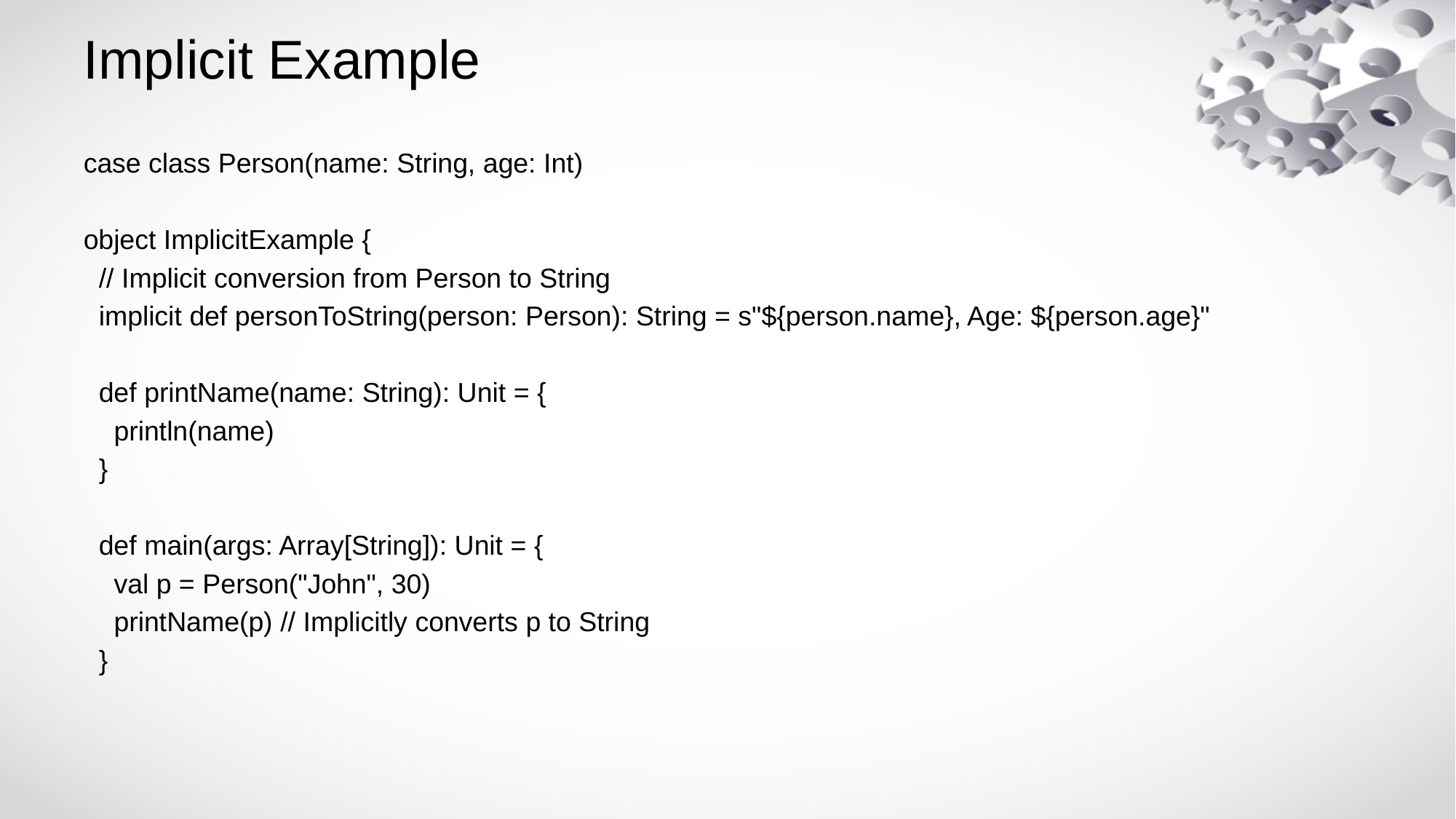

# Implicit Example
case class Person(name: String, age: Int)

object ImplicitExample {
  // Implicit conversion from Person to String
  implicit def personToString(person: Person): String = s"${person.name}, Age: ${person.age}"

  def printName(name: String): Unit = {
    println(name)
  }

  def main(args: Array[String]): Unit = {
    val p = Person("John", 30)
    printName(p) // Implicitly converts p to String
  }